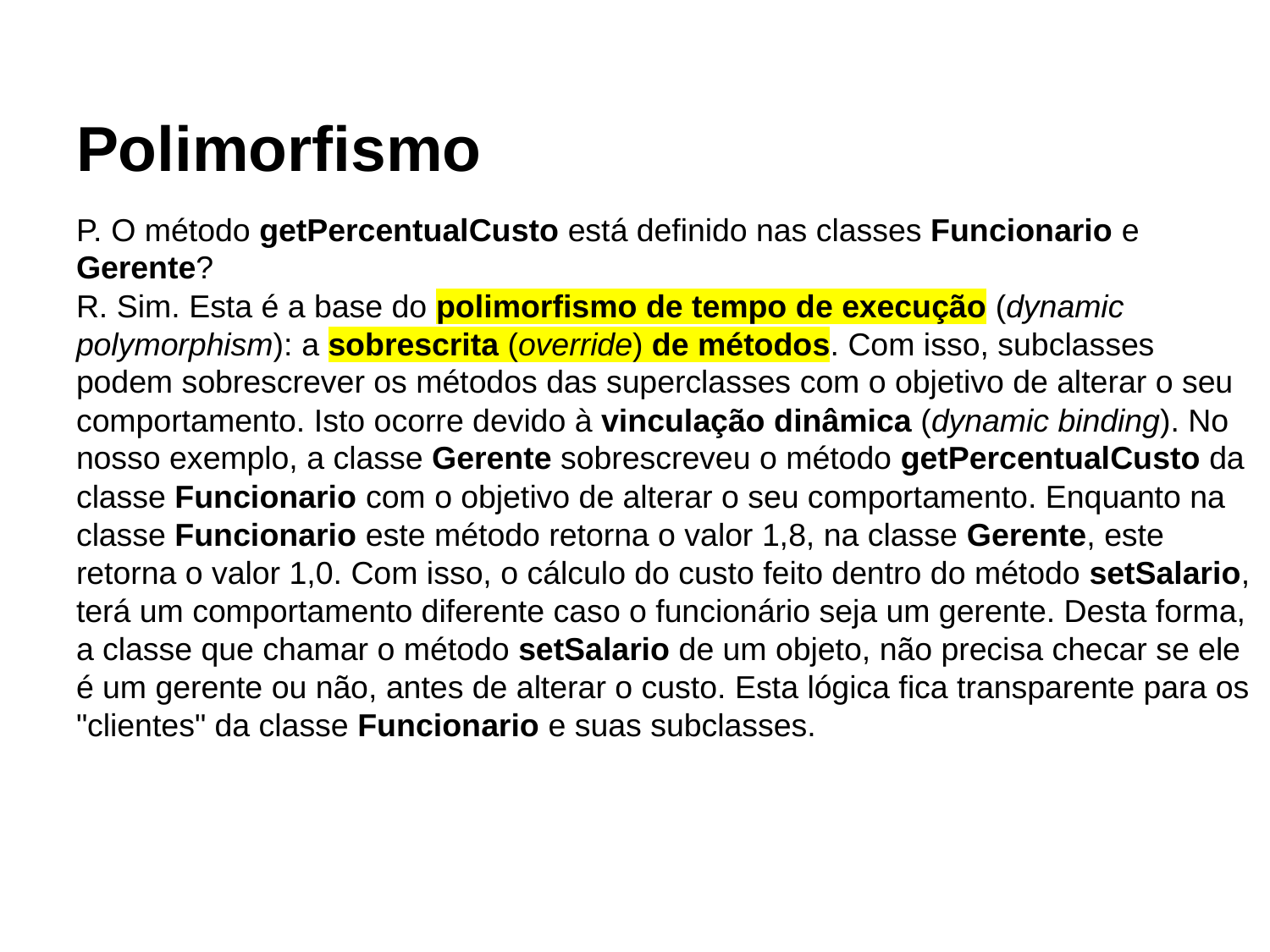

# Polimorfismo
P. O método getPercentualCusto está definido nas classes Funcionario e Gerente?
R. Sim. Esta é a base do polimorfismo de tempo de execução (dynamic polymorphism): a sobrescrita (override) de métodos. Com isso, subclasses podem sobrescrever os métodos das superclasses com o objetivo de alterar o seu comportamento. Isto ocorre devido à vinculação dinâmica (dynamic binding). No nosso exemplo, a classe Gerente sobrescreveu o método getPercentualCusto da classe Funcionario com o objetivo de alterar o seu comportamento. Enquanto na classe Funcionario este método retorna o valor 1,8, na classe Gerente, este retorna o valor 1,0. Com isso, o cálculo do custo feito dentro do método setSalario, terá um comportamento diferente caso o funcionário seja um gerente. Desta forma, a classe que chamar o método setSalario de um objeto, não precisa checar se ele é um gerente ou não, antes de alterar o custo. Esta lógica fica transparente para os "clientes" da classe Funcionario e suas subclasses.